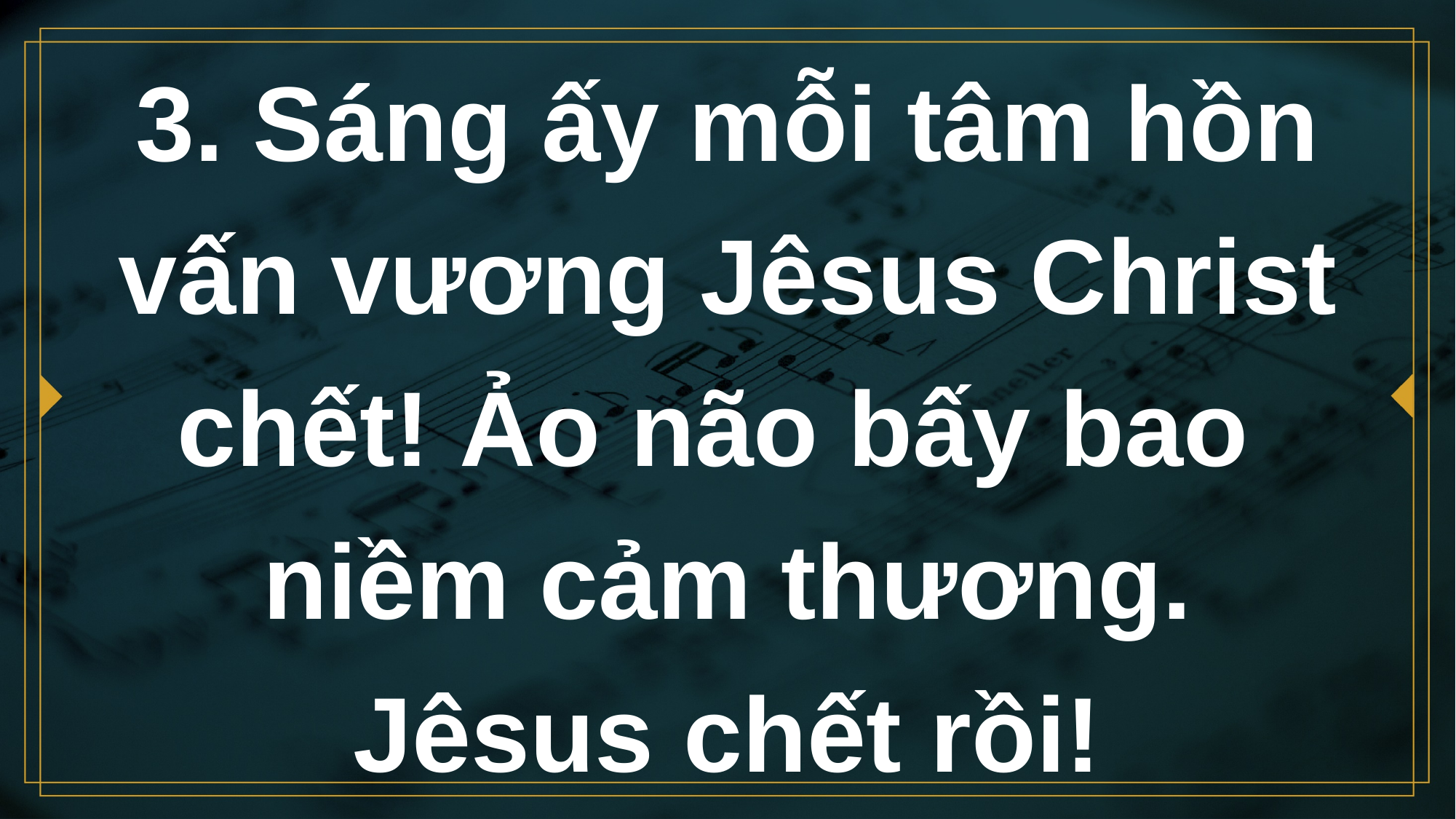

# 3. Sáng ấy mỗi tâm hồn vấn vương Jêsus Christ chết! Ảo não bấy bao niềm cảm thương. Jêsus chết rồi!